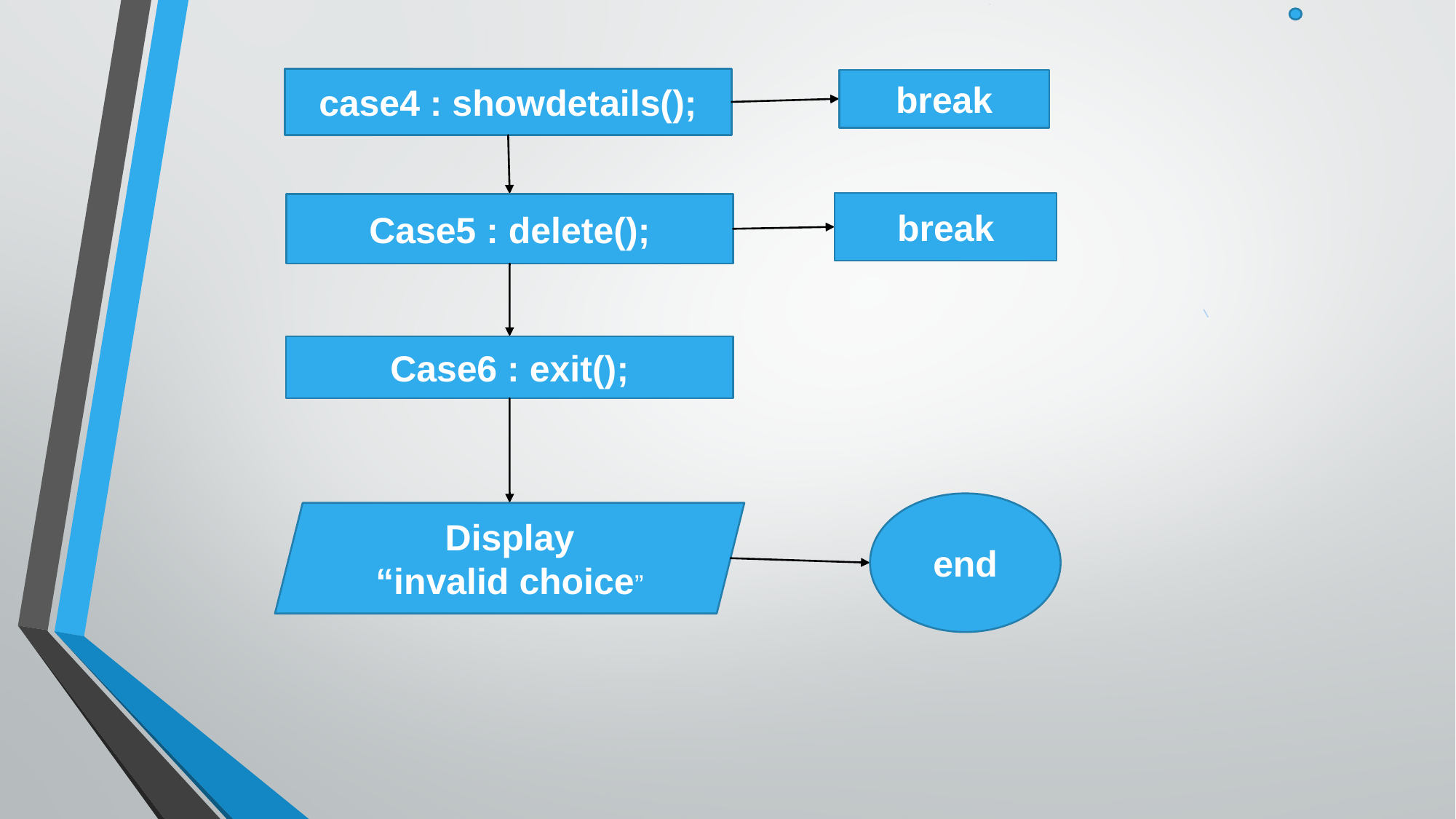

case4 : showdetails();
break
break
Case5 : delete();
Case6 : exit();
end
Display
“invalid choice”